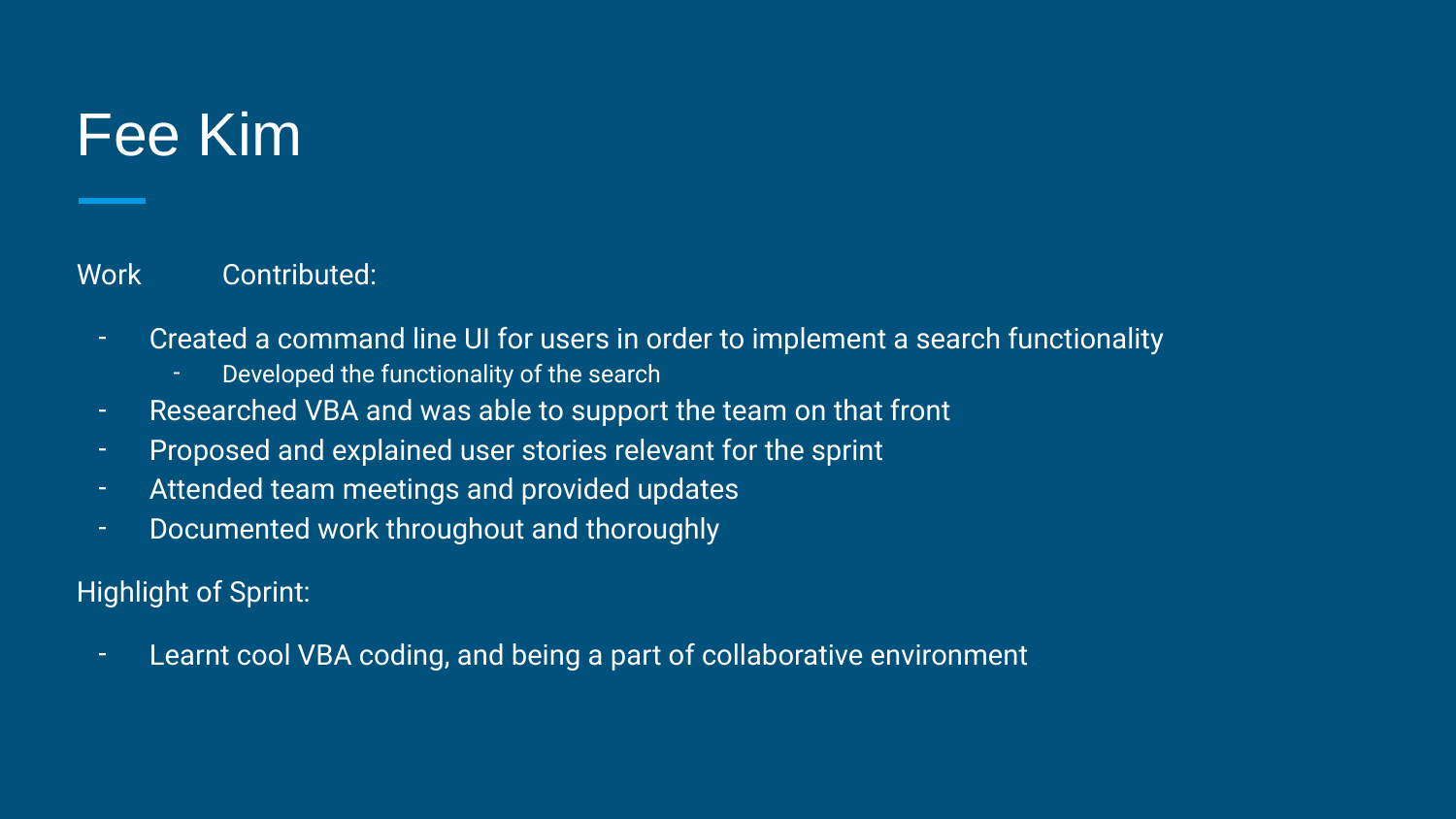

# Fee Kim
Work 	Contributed:
Created a command line UI for users in order to implement a search functionality
Developed the functionality of the search
Researched VBA and was able to support the team on that front
Proposed and explained user stories relevant for the sprint
Attended team meetings and provided updates
Documented work throughout and thoroughly
Highlight of Sprint:
Learnt cool VBA coding, and being a part of collaborative environment